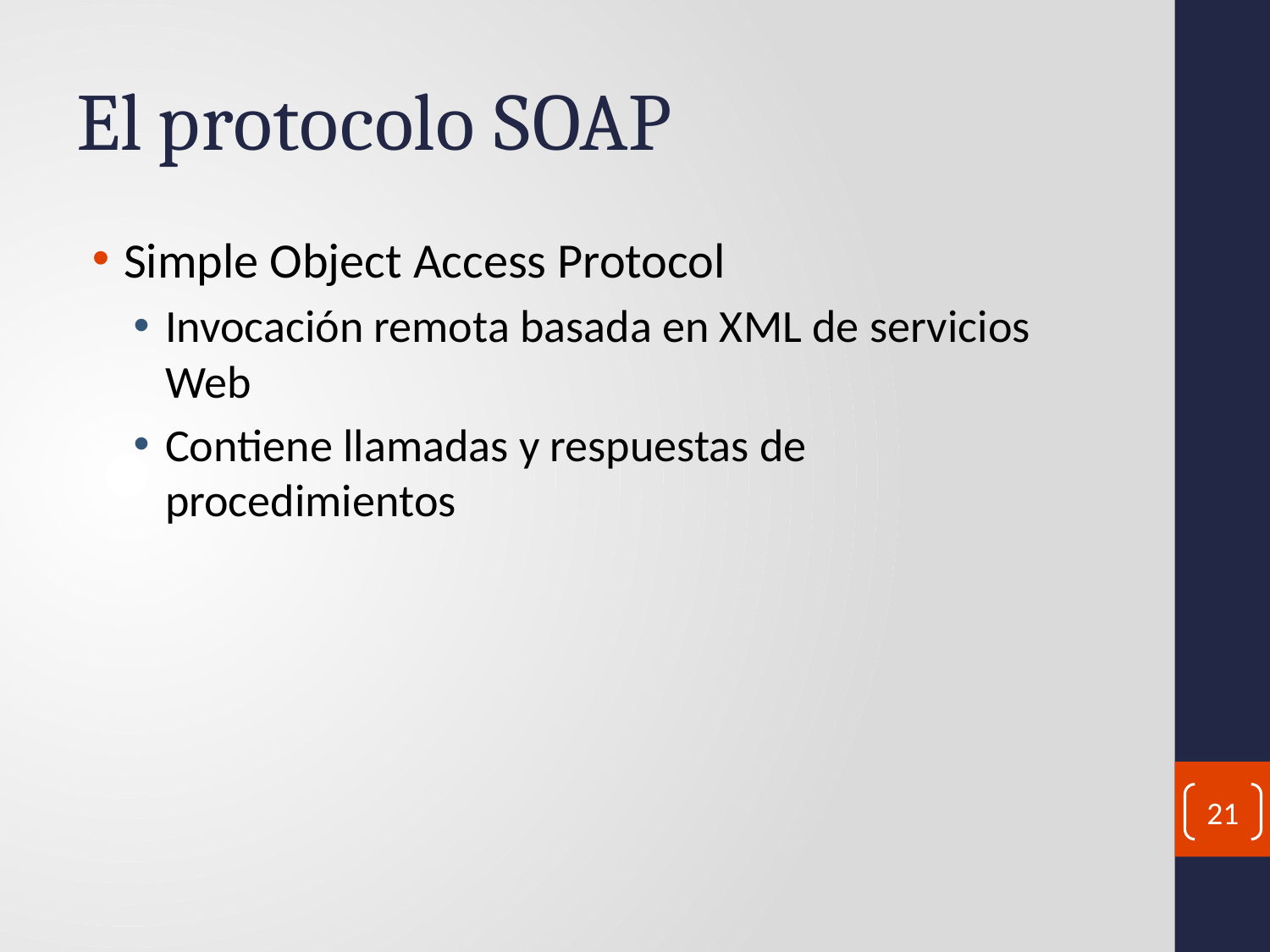

# El protocolo SOAP
Simple Object Access Protocol
Invocación remota basada en XML de servicios Web
Contiene llamadas y respuestas de procedimientos
21